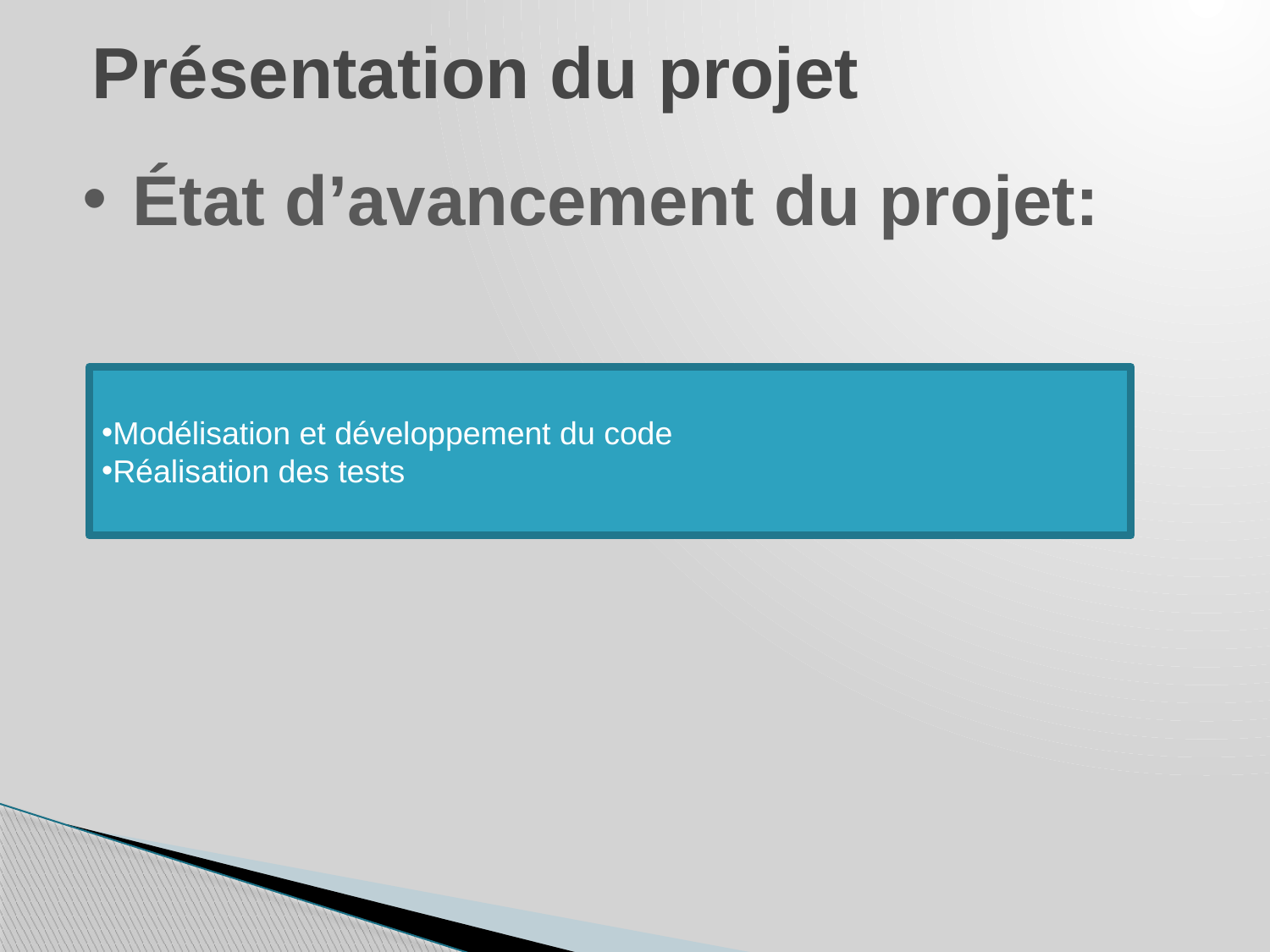

# Présentation du projet
 État d’avancement du projet:

Modélisation et développement du code
Réalisation des tests